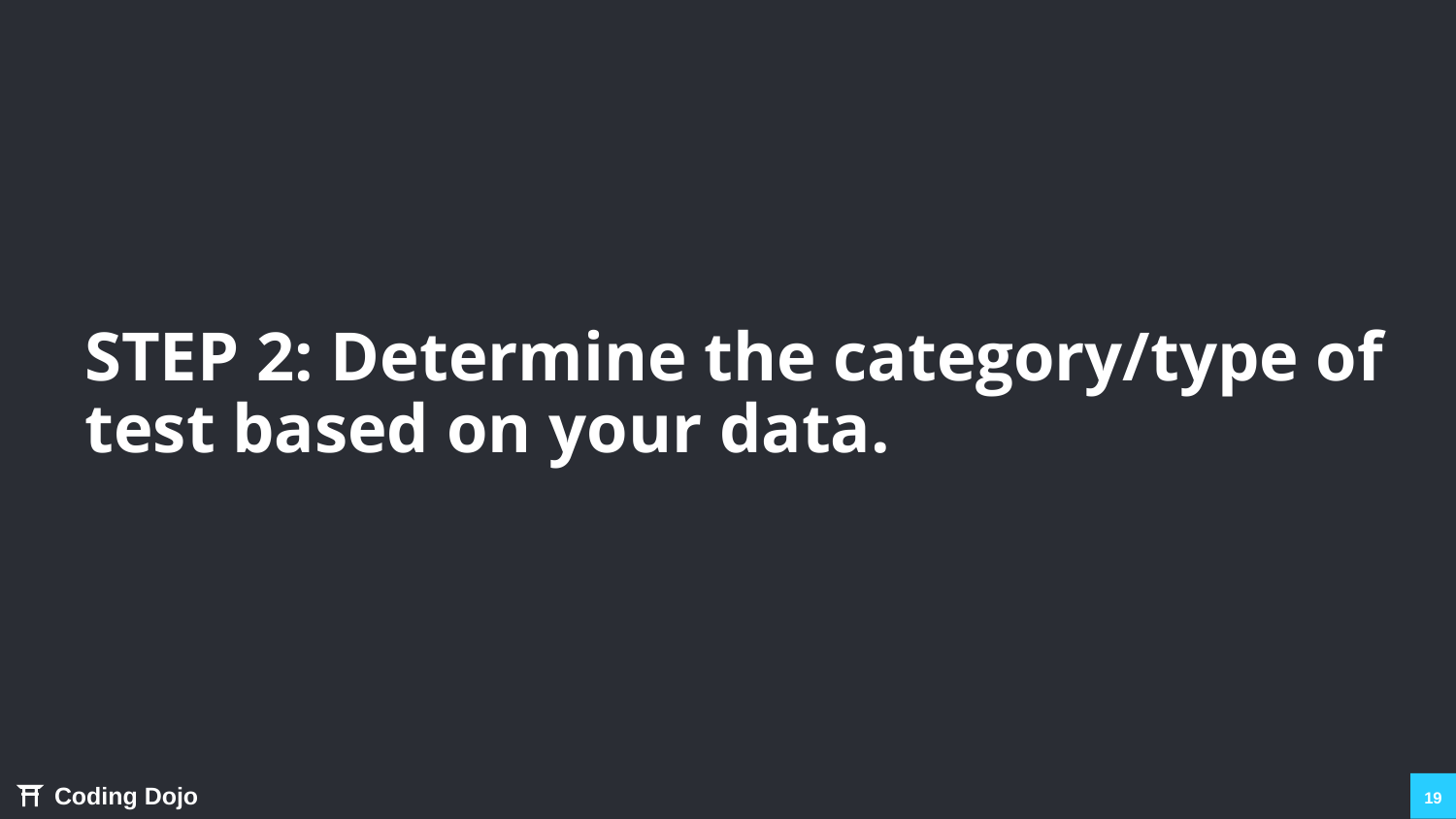

# STEP 2: Determine the category/type of test based on your data.